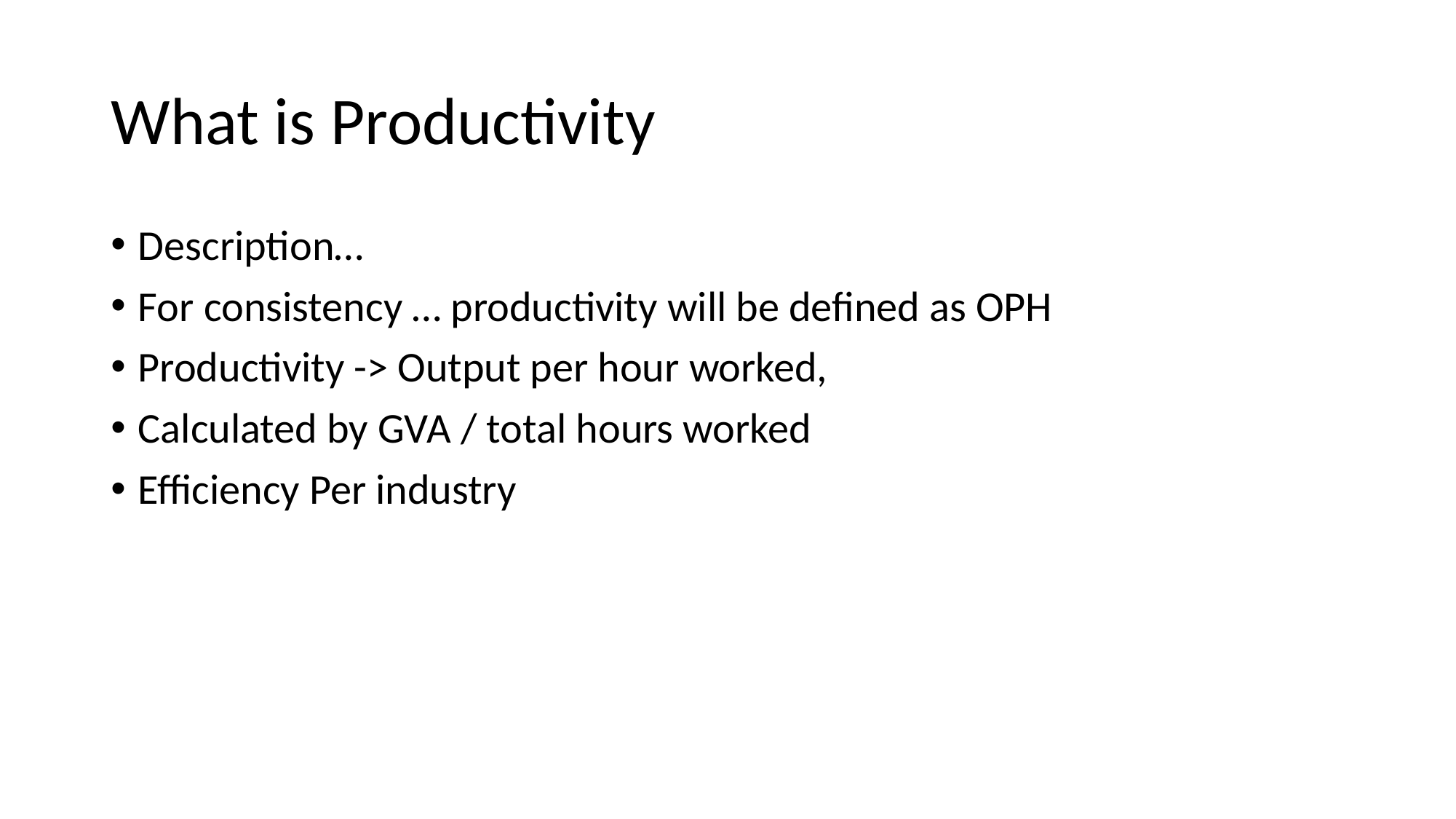

# What is Productivity
Description…
For consistency … productivity will be defined as OPH
Productivity -> Output per hour worked,
Calculated by GVA / total hours worked
Efficiency Per industry